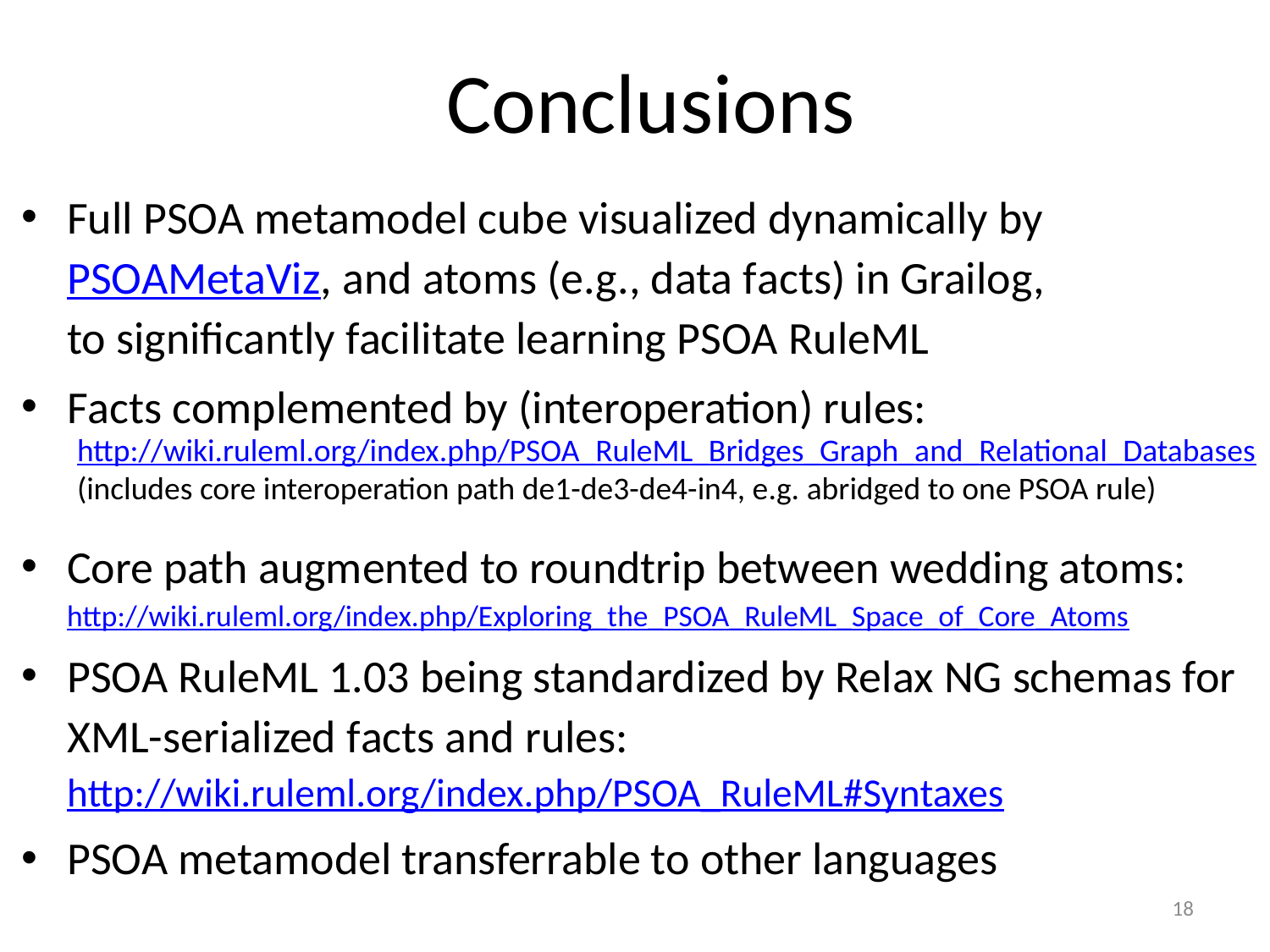

# Conclusions
Full PSOA metamodel cube visualized dynamically by PSOAMetaViz, and atoms (e.g., data facts) in Grailog,
to significantly facilitate learning PSOA RuleML
Facts complemented by (interoperation) rules:
Core path augmented to roundtrip between wedding atoms:
http://wiki.ruleml.org/index.php/Exploring_the_PSOA_RuleML_Space_of_Core_Atoms
PSOA RuleML 1.03 being standardized by Relax NG schemas for XML-serialized facts and rules: http://wiki.ruleml.org/index.php/PSOA_RuleML#Syntaxes
PSOA metamodel transferrable to other languages
http://wiki.ruleml.org/index.php/PSOA_RuleML_Bridges_Graph_and_Relational_Databases
(includes core interoperation path de1-de3-de4-in4, e.g. abridged to one PSOA rule)
18